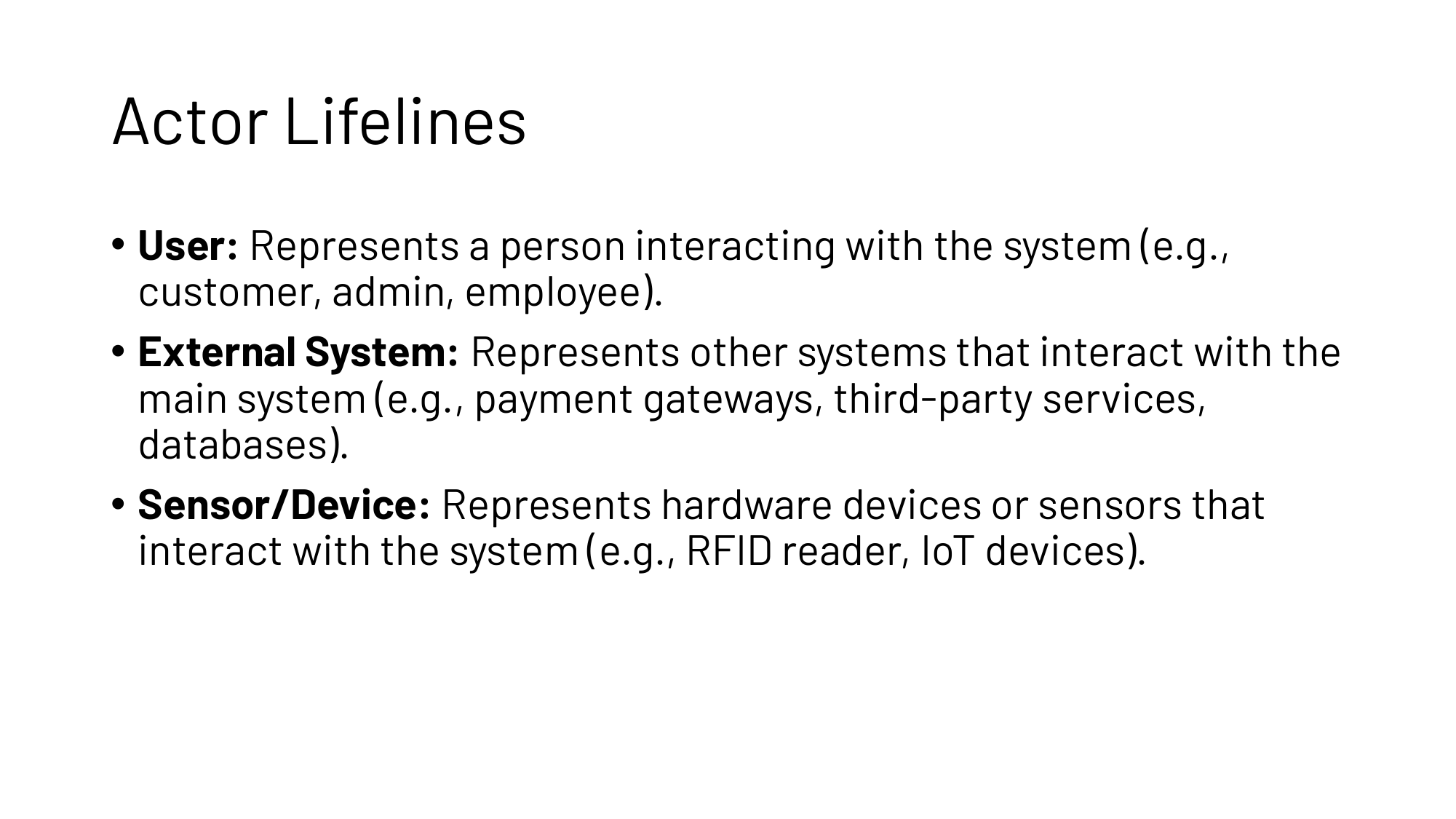

# Actor Lifelines
User: Represents a person interacting with the system (e.g., customer, admin, employee).
External System: Represents other systems that interact with the main system (e.g., payment gateways, third-party services, databases).
Sensor/Device: Represents hardware devices or sensors that interact with the system (e.g., RFID reader, IoT devices).